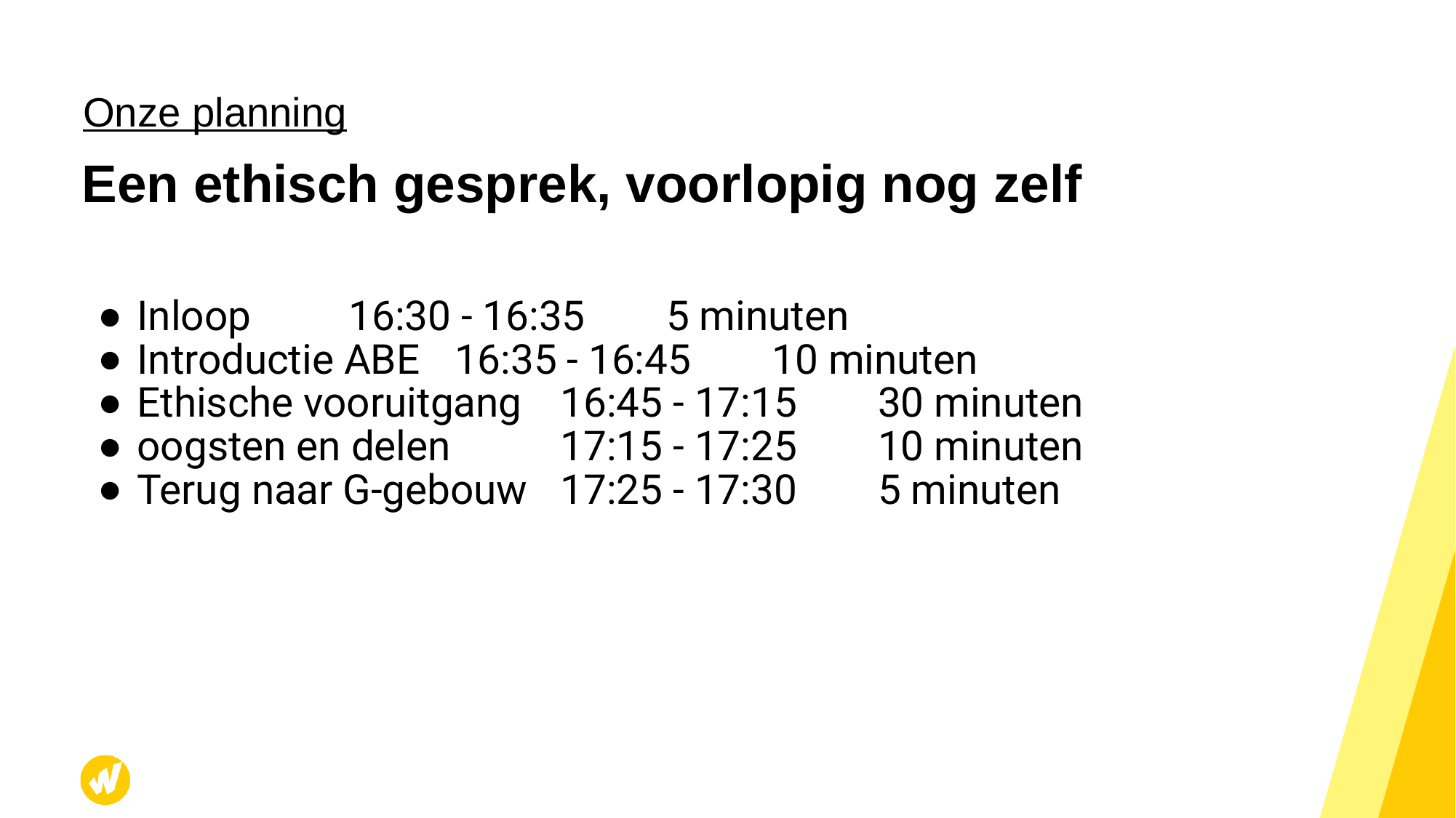

Onze planning
# Een ethisch gesprek, voorlopig nog zelf
Inloop						16:30 - 16:35		5 minuten
Introductie ABE			16:35 - 16:45		10 minuten
Ethische vooruitgang 	16:45 - 17:15		30 minuten
oogsten en delen 		17:15 - 17:25		10 minuten
Terug naar G-gebouw	17:25 - 17:30		5 minuten